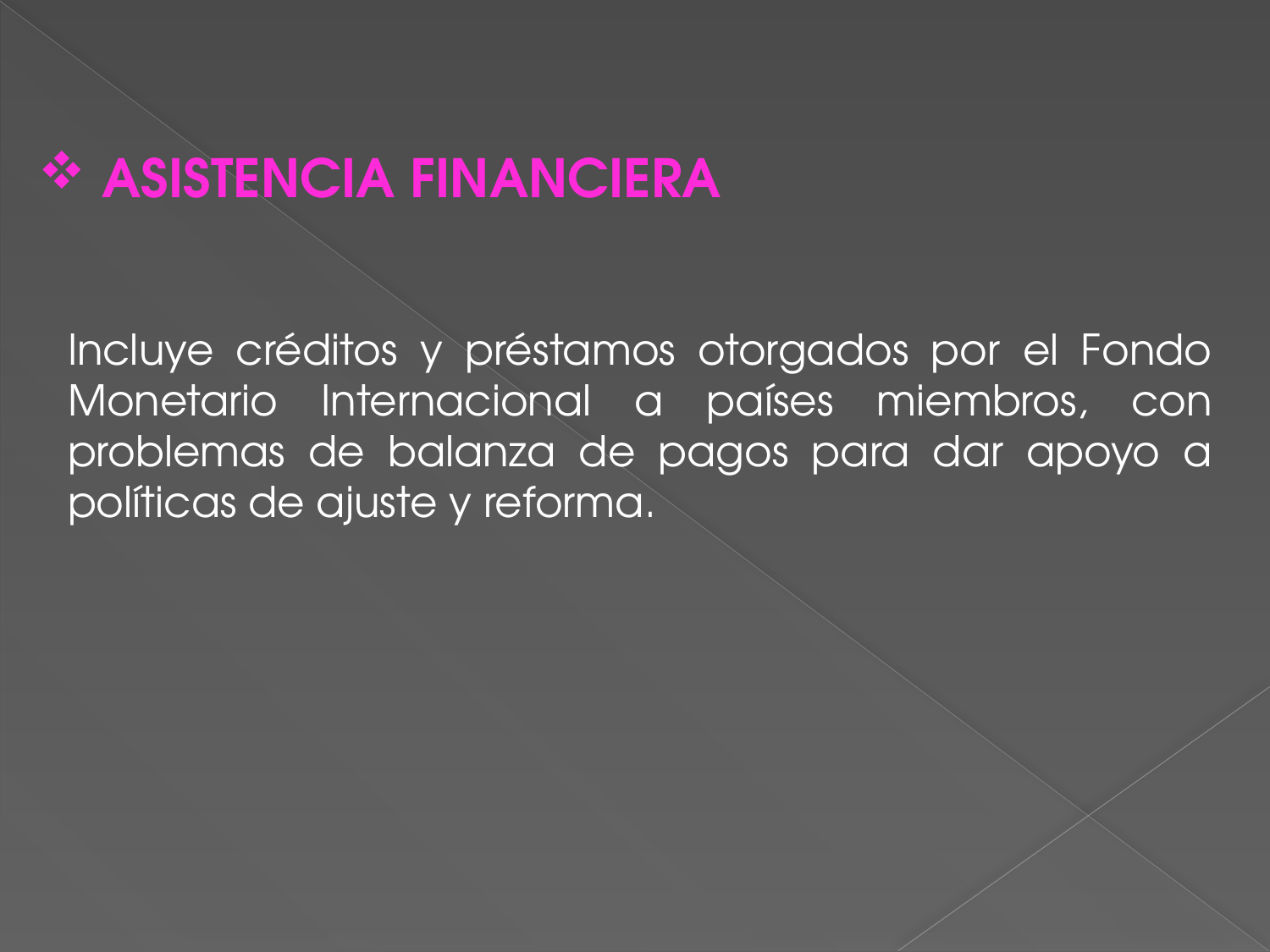

ASISTENCIA FINANCIERA
Incluye créditos y préstamos otorgados por el Fondo Monetario Internacional a países miembros, con problemas de balanza de pagos para dar apoyo a políticas de ajuste y reforma.